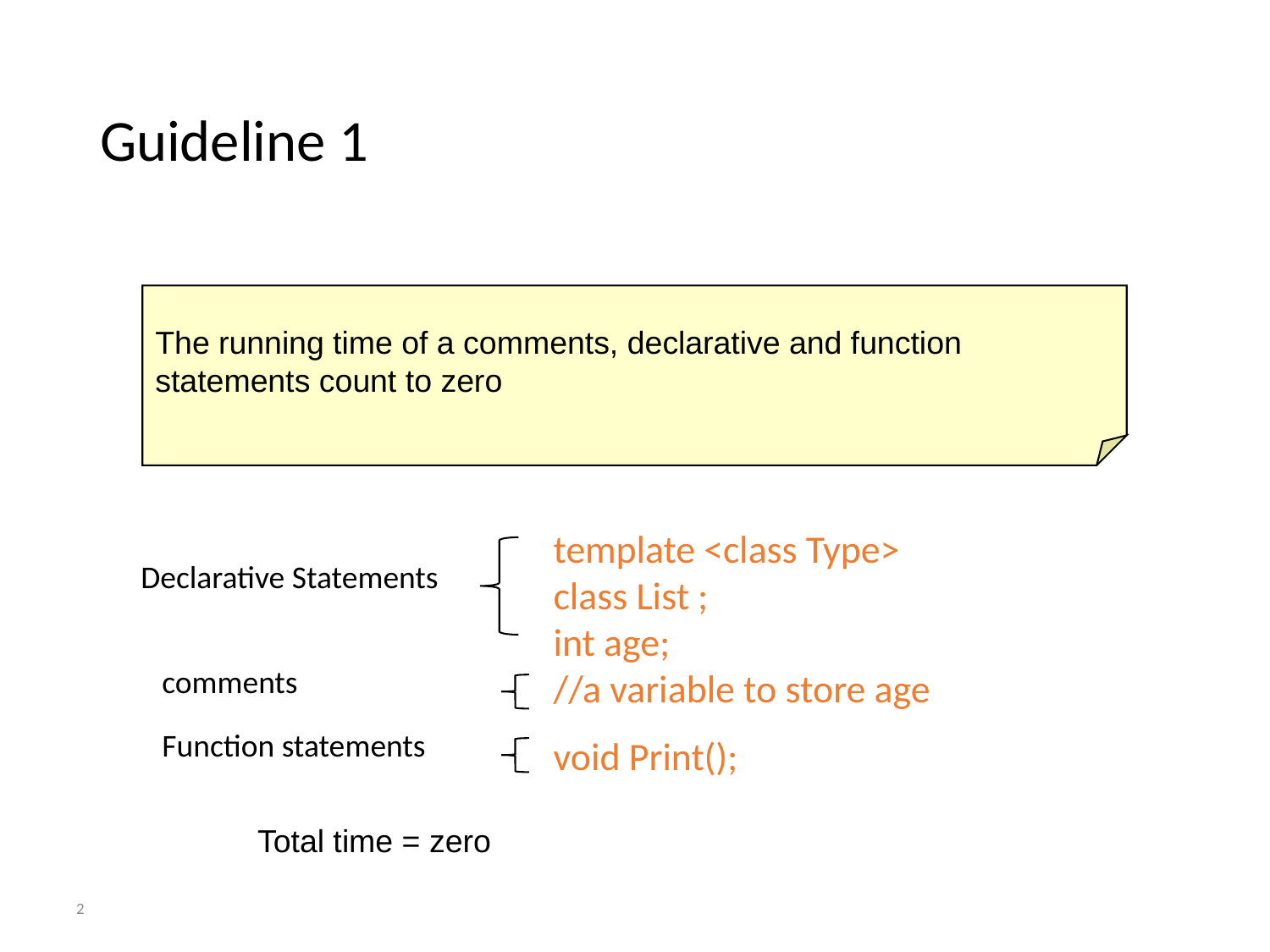

# Guideline 1
The running time of a comments, declarative and function statements count to zero
template <class Type>
class List ;
int age;
//a variable to store age

void Print();

Declarative Statements
comments

Function statements

Total time = zero
2